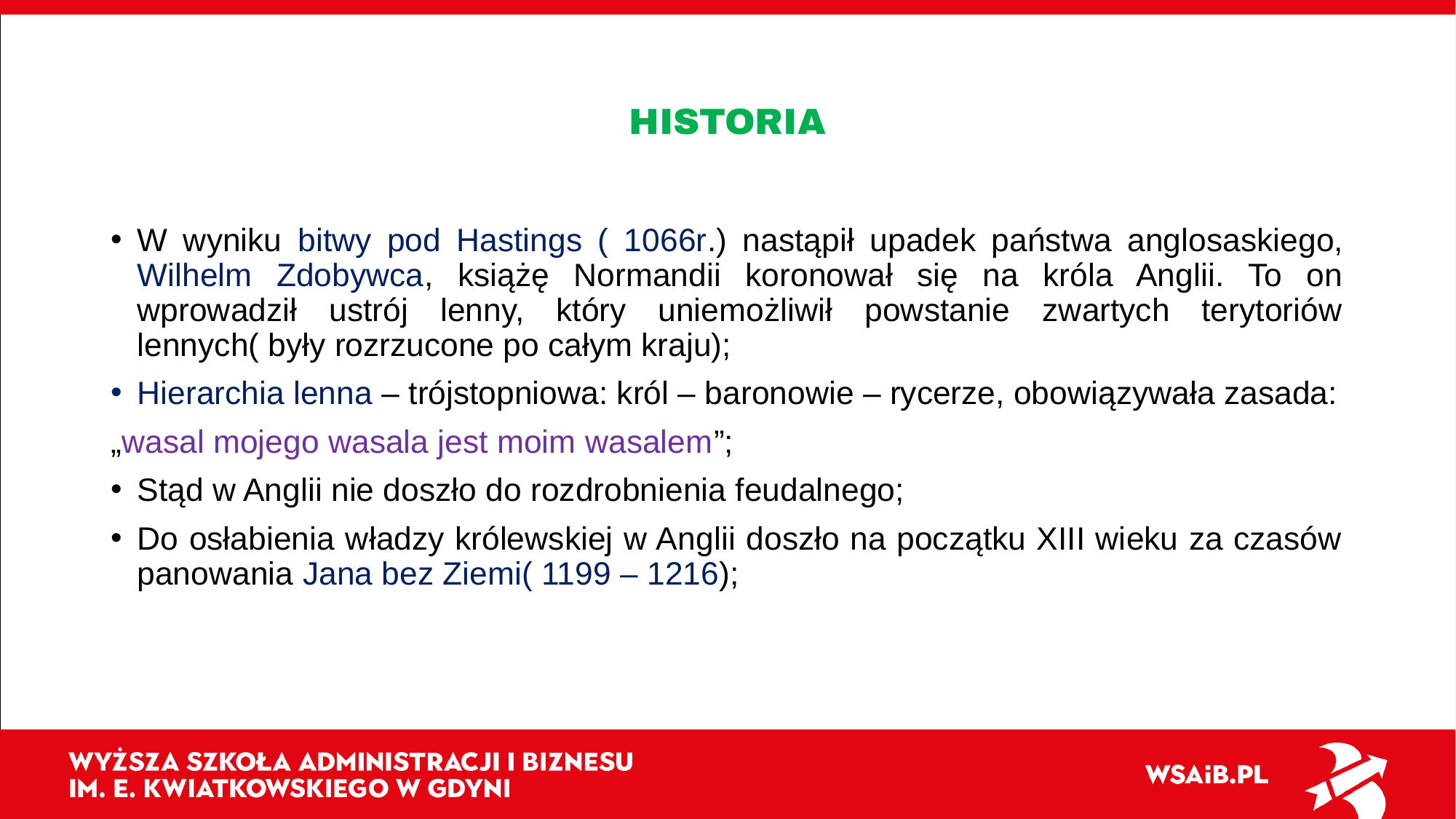

# HISTORIA
W wyniku bitwy pod Hastings ( 1066r.) nastąpił upadek państwa anglosaskiego, Wilhelm Zdobywca, książę Normandii koronował się na króla Anglii. To on wprowadził ustrój lenny, który uniemożliwił powstanie zwartych terytoriów lennych( były rozrzucone po całym kraju);
Hierarchia lenna – trójstopniowa: król – baronowie – rycerze, obowiązywała zasada:
„wasal mojego wasala jest moim wasalem”;
Stąd w Anglii nie doszło do rozdrobnienia feudalnego;
Do osłabienia władzy królewskiej w Anglii doszło na początku XIII wieku za czasów panowania Jana bez Ziemi( 1199 – 1216);